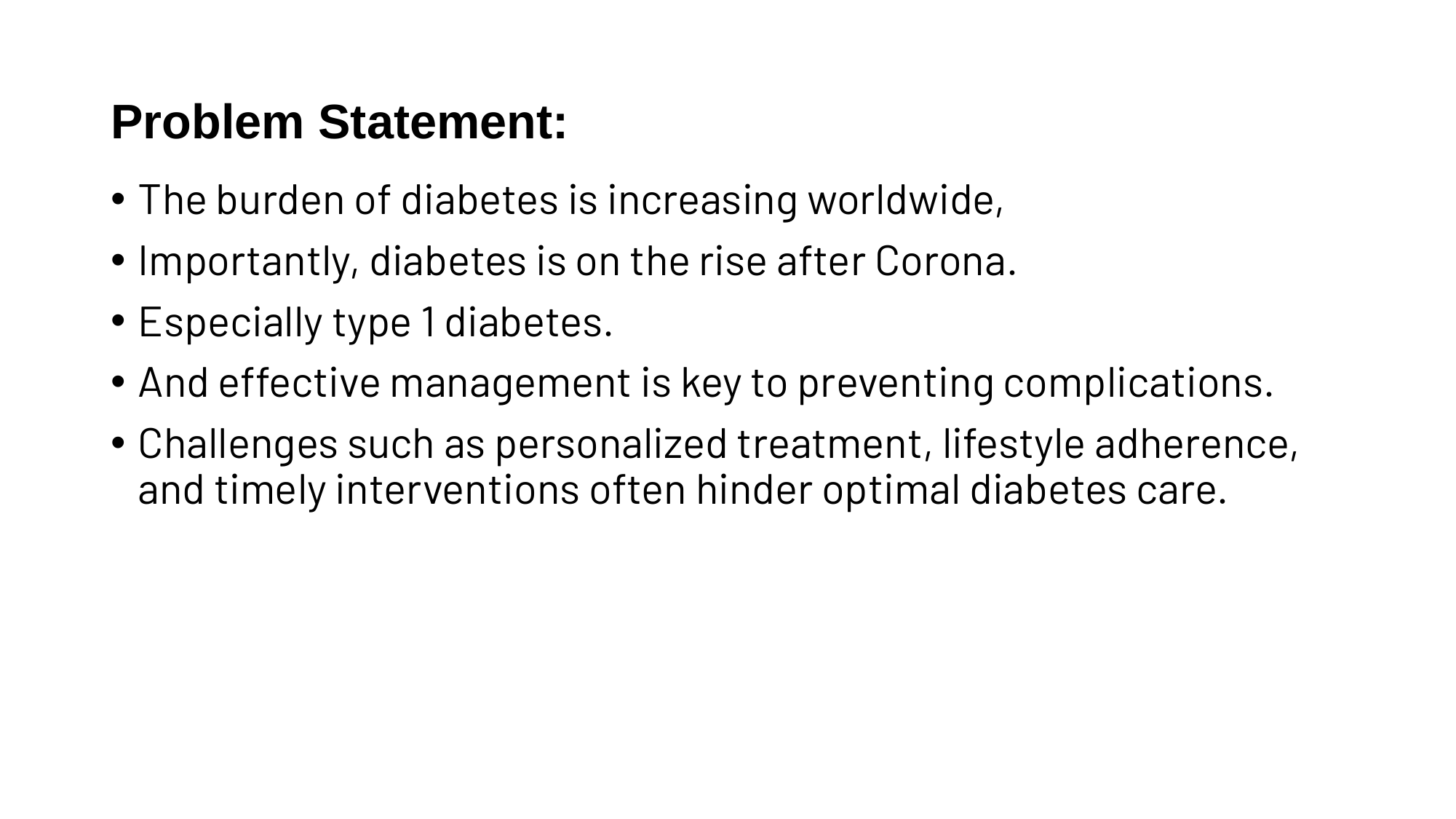

# Problem Statement:
The burden of diabetes is increasing worldwide,
Importantly, diabetes is on the rise after Corona.
Especially type 1 diabetes.
And effective management is key to preventing complications.
Challenges such as personalized treatment, lifestyle adherence, and timely interventions often hinder optimal diabetes care.